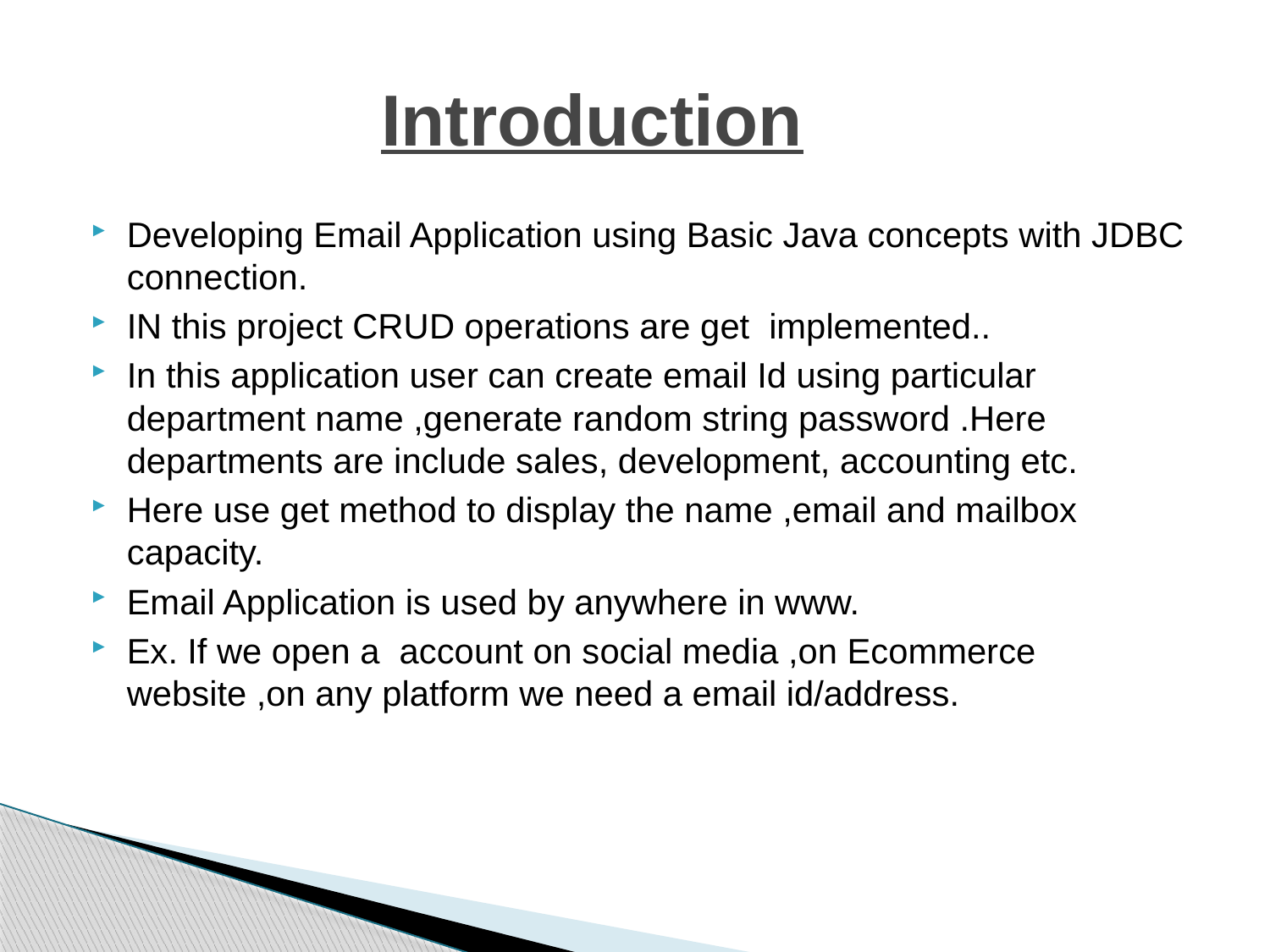

# Introduction
Developing Email Application using Basic Java concepts with JDBC connection.
IN this project CRUD operations are get  implemented..
In this application user can create email Id using particular department name ,generate random string password .Here departments are include sales, development, accounting etc.
Here use get method to display the name ,email and mailbox capacity.
Email Application is used by anywhere in www.
Ex. If we open a  account on social media ,on Ecommerce website ,on any platform we need a email id/address.